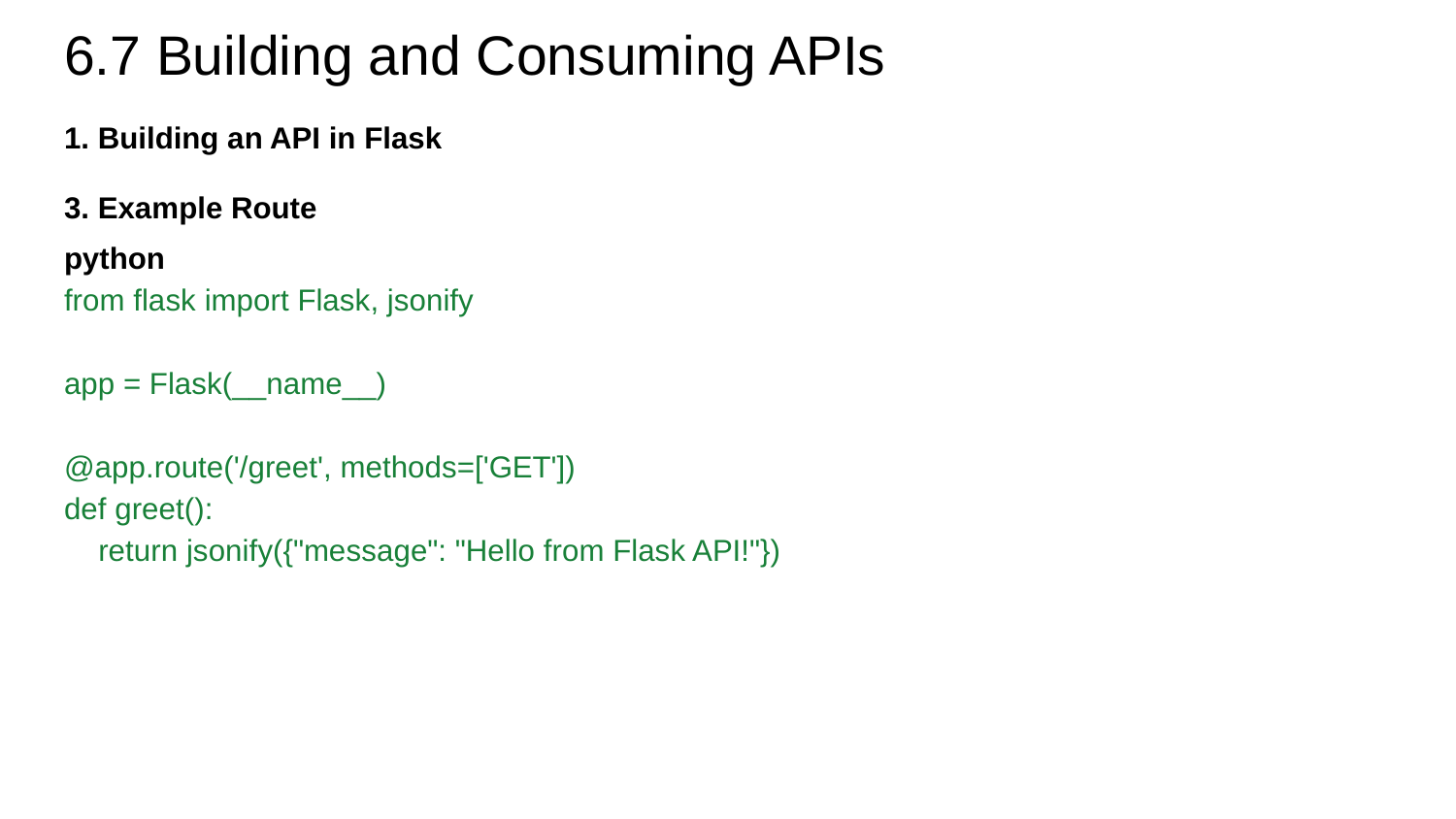

# 6.7 Building and Consuming APIs
1. Building an API in Flask
3. Example Route
python
from flask import Flask, jsonify

app = Flask(__name__)

@app.route('/greet', methods=['GET'])
def greet():
    return jsonify({"message": "Hello from Flask API!"})